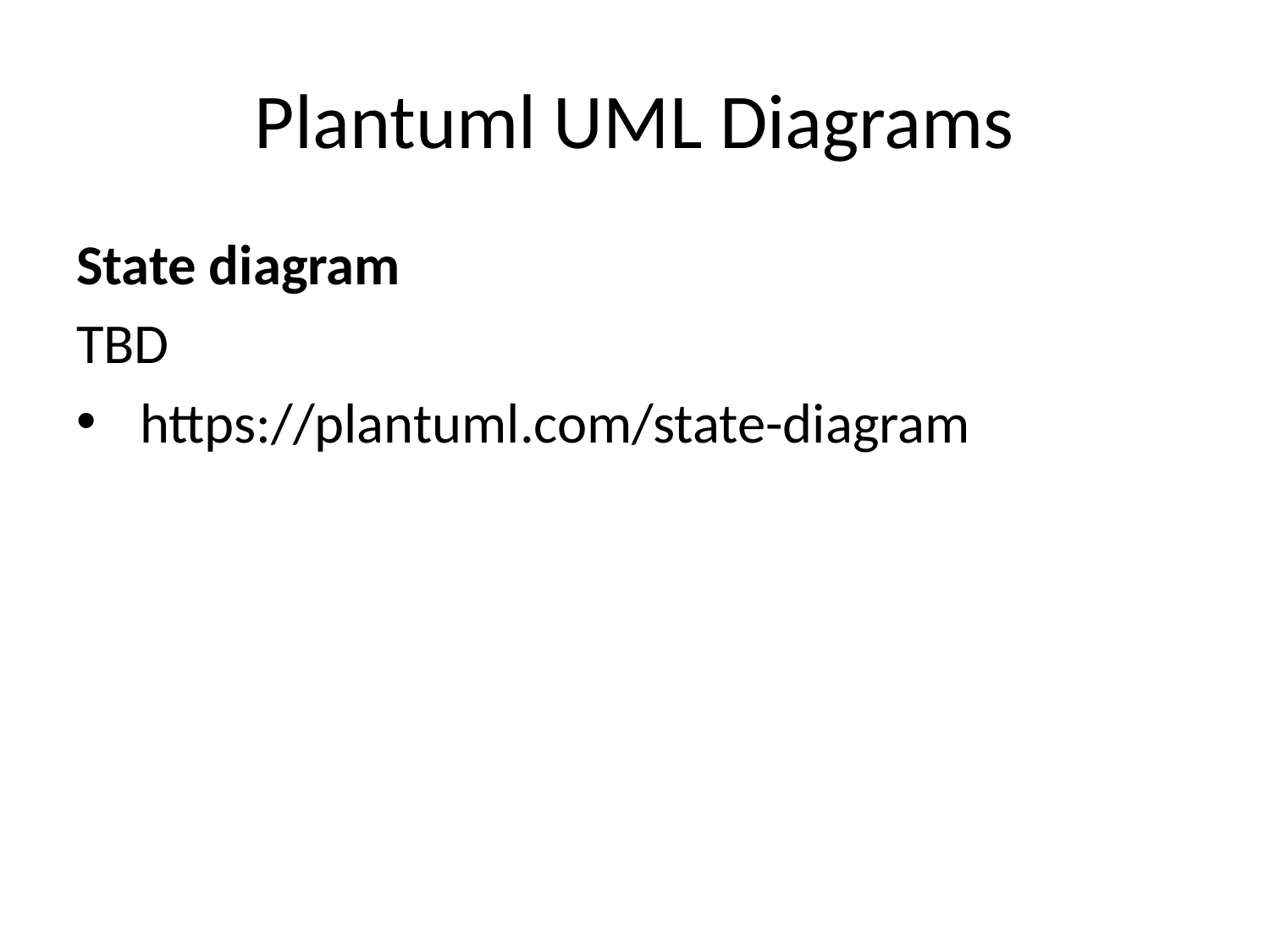

# Plantuml UML Diagrams
State diagram
TBD
https://plantuml.com/state-diagram